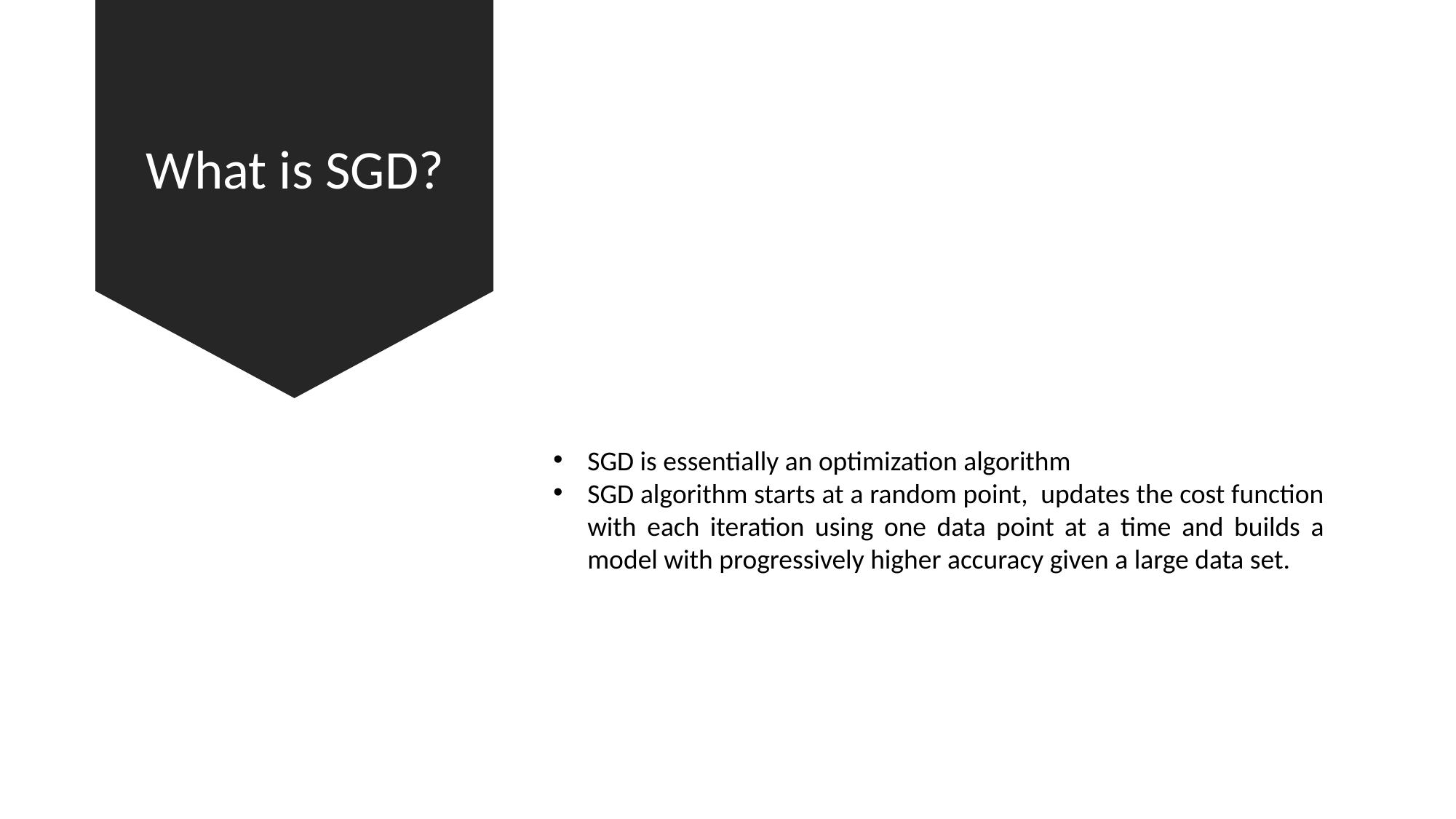

# What is SGD?
SGD is essentially an optimization algorithm
SGD algorithm starts at a random point,  updates the cost function with each iteration using one data point at a time and builds a model with progressively higher accuracy given a large data set.